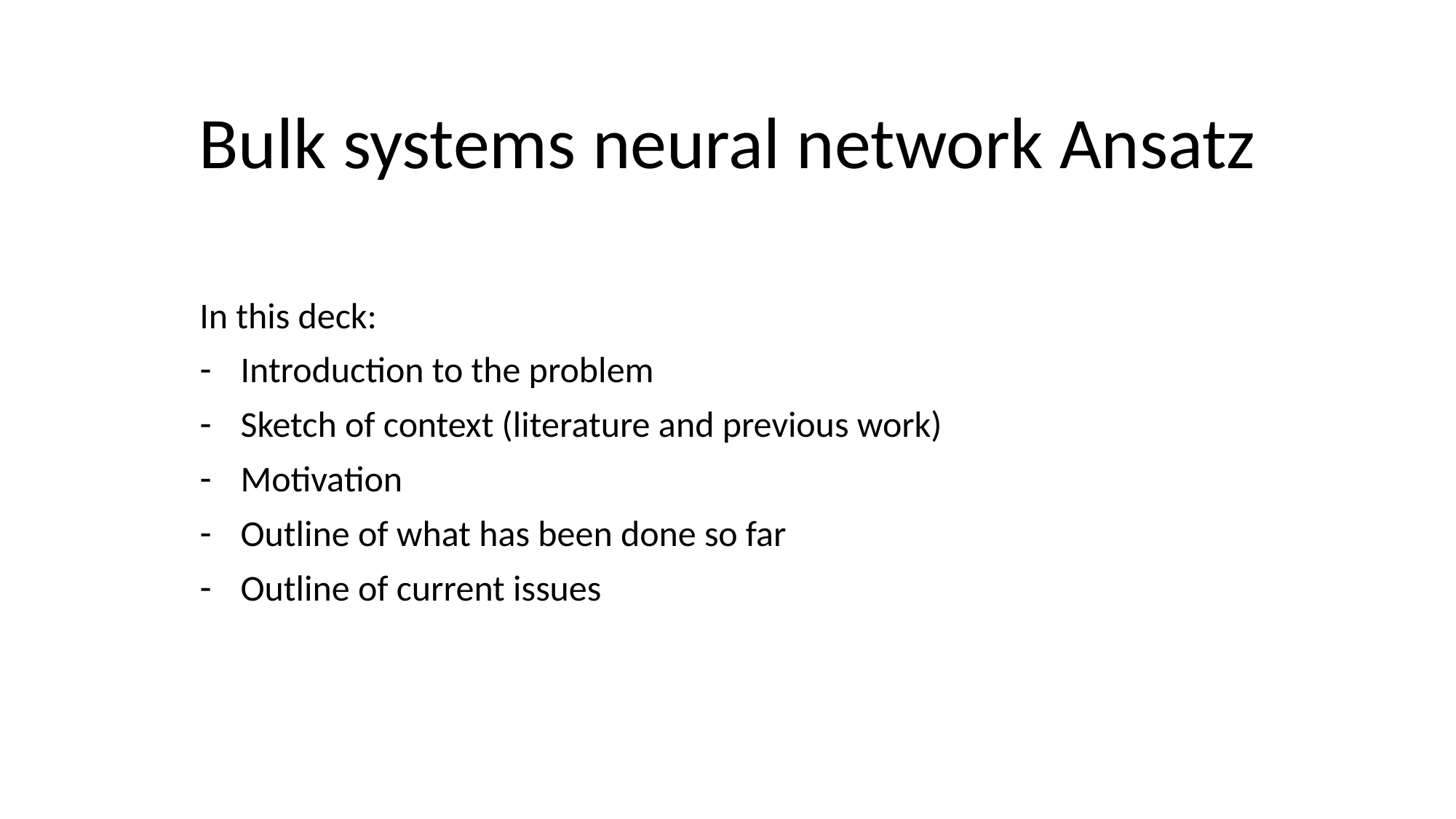

# Bulk systems neural network Ansatz
In this deck:
Introduction to the problem
Sketch of context (literature and previous work)
Motivation
Outline of what has been done so far
Outline of current issues